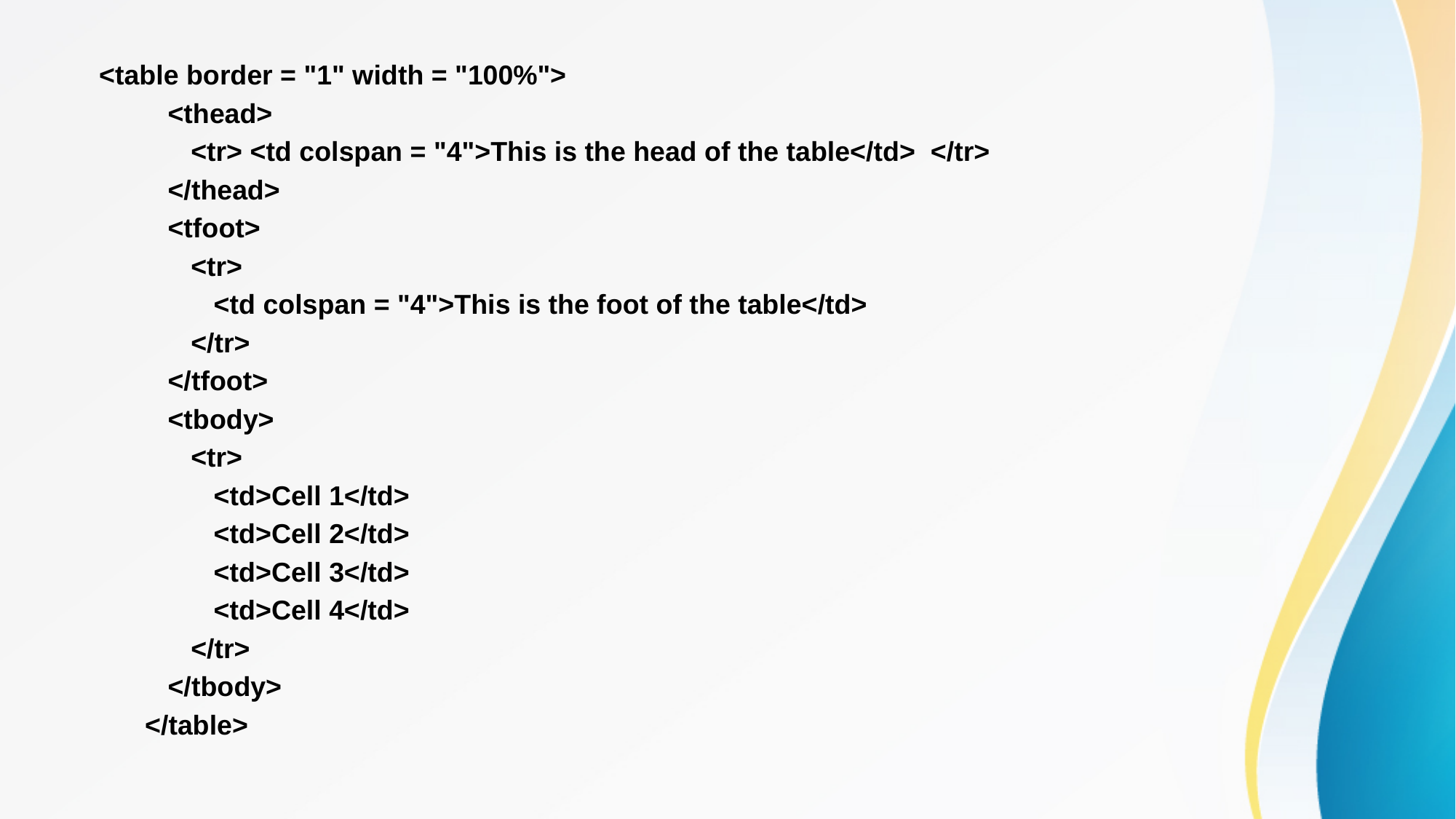

<table border = "1" width = "100%">
         <thead>
            <tr> <td colspan = "4">This is the head of the table</td>  </tr>
         </thead>
         <tfoot>
            <tr>
               <td colspan = "4">This is the foot of the table</td>
            </tr>
         </tfoot>
         <tbody>
            <tr>
               <td>Cell 1</td>
               <td>Cell 2</td>
               <td>Cell 3</td>
               <td>Cell 4</td>
            </tr>
         </tbody>
      </table>